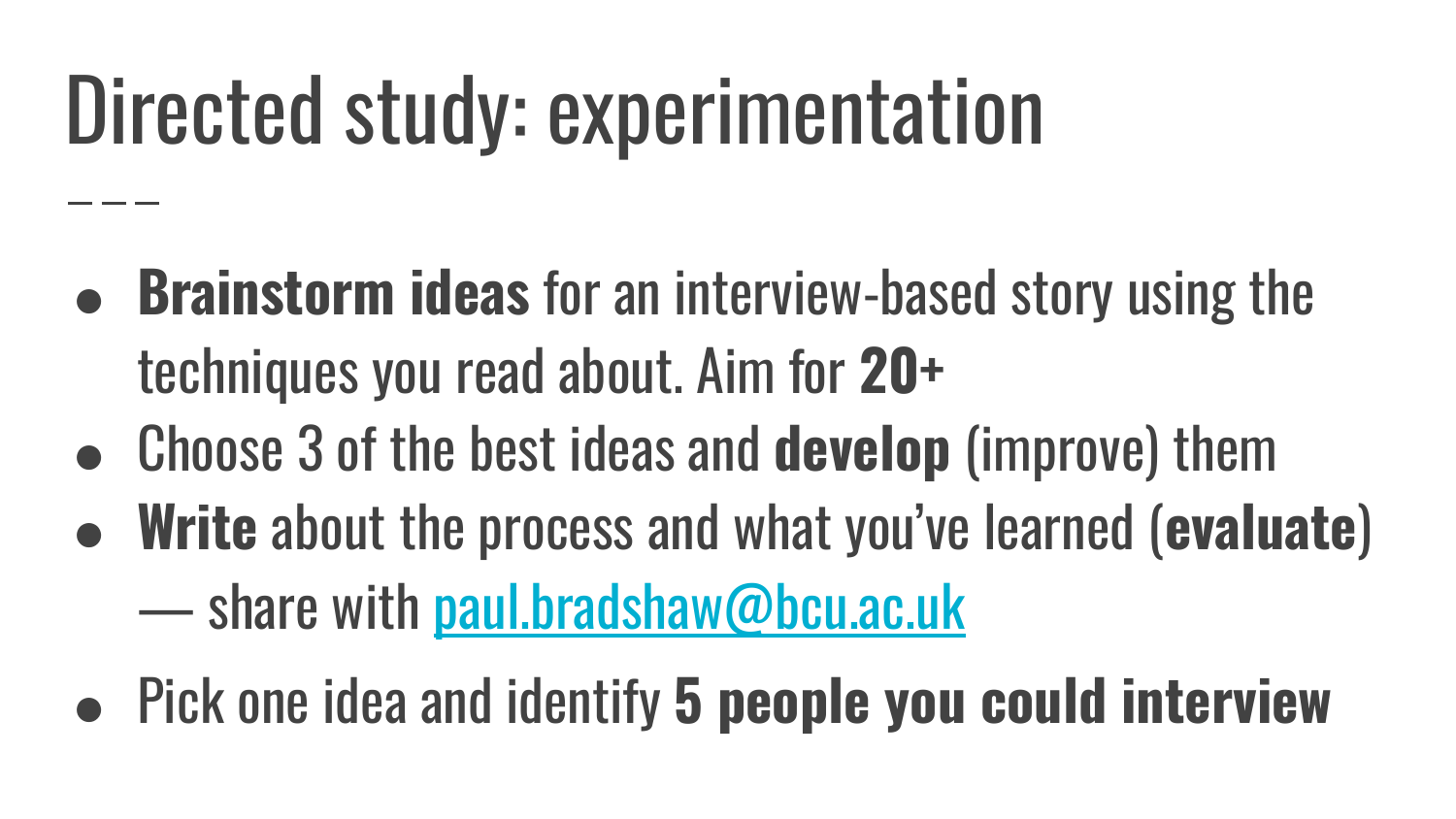

# Directed study: experimentation
Brainstorm ideas for an interview-based story using the techniques you read about. Aim for 20+
Choose 3 of the best ideas and develop (improve) them
Write about the process and what you’ve learned (evaluate) — share with paul.bradshaw@bcu.ac.uk
Pick one idea and identify 5 people you could interview